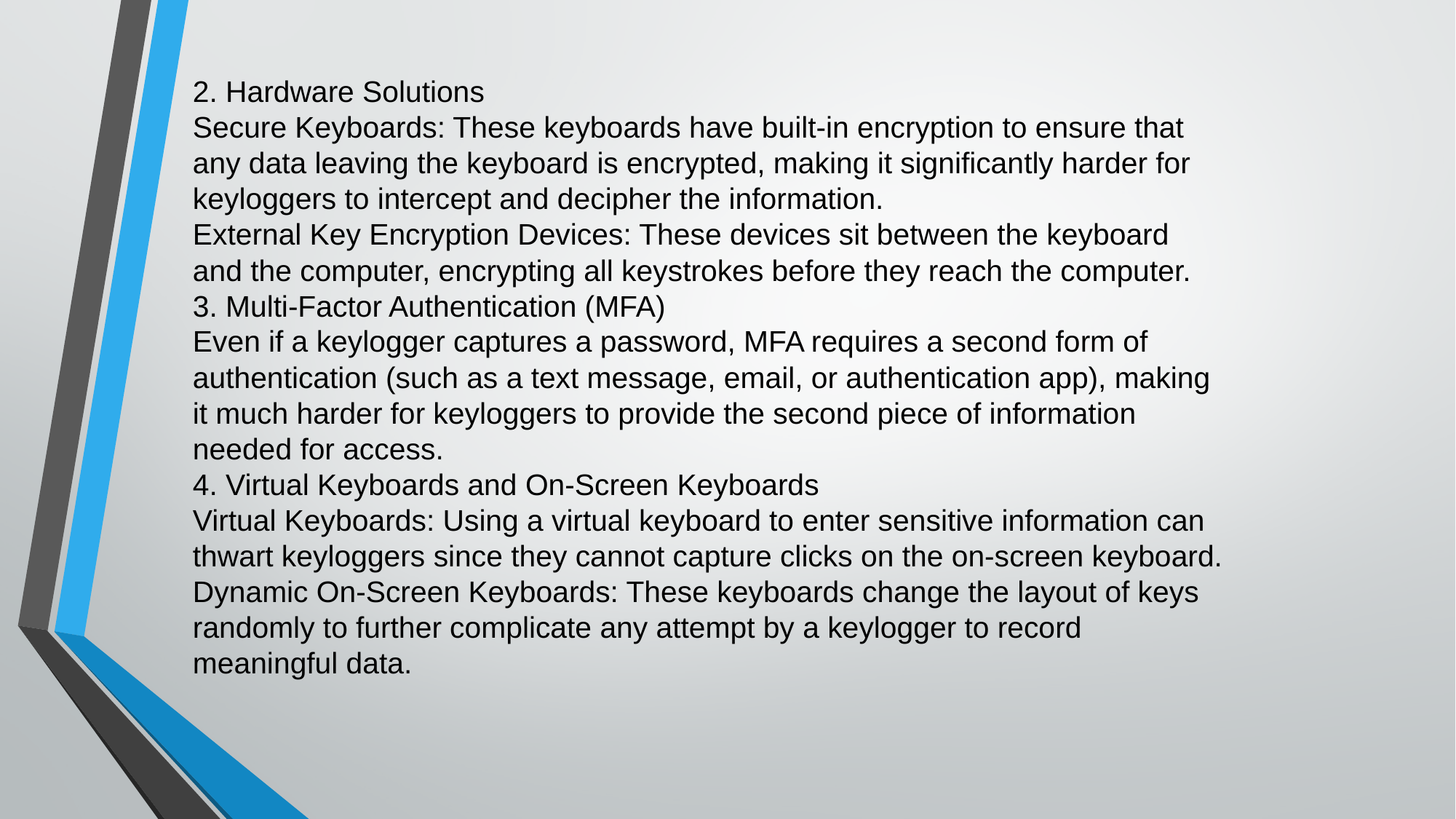

# 2. Hardware Solutions Secure Keyboards: These keyboards have built-in encryption to ensure that any data leaving the keyboard is encrypted, making it significantly harder for keyloggers to intercept and decipher the information. External Key Encryption Devices: These devices sit between the keyboard and the computer, encrypting all keystrokes before they reach the computer. 3. Multi-Factor Authentication (MFA) Even if a keylogger captures a password, MFA requires a second form of authentication (such as a text message, email, or authentication app), making it much harder for keyloggers to provide the second piece of information needed for access. 4. Virtual Keyboards and On-Screen Keyboards Virtual Keyboards: Using a virtual keyboard to enter sensitive information can thwart keyloggers since they cannot capture clicks on the on-screen keyboard. Dynamic On-Screen Keyboards: These keyboards change the layout of keys randomly to further complicate any attempt by a keylogger to record meaningful data.